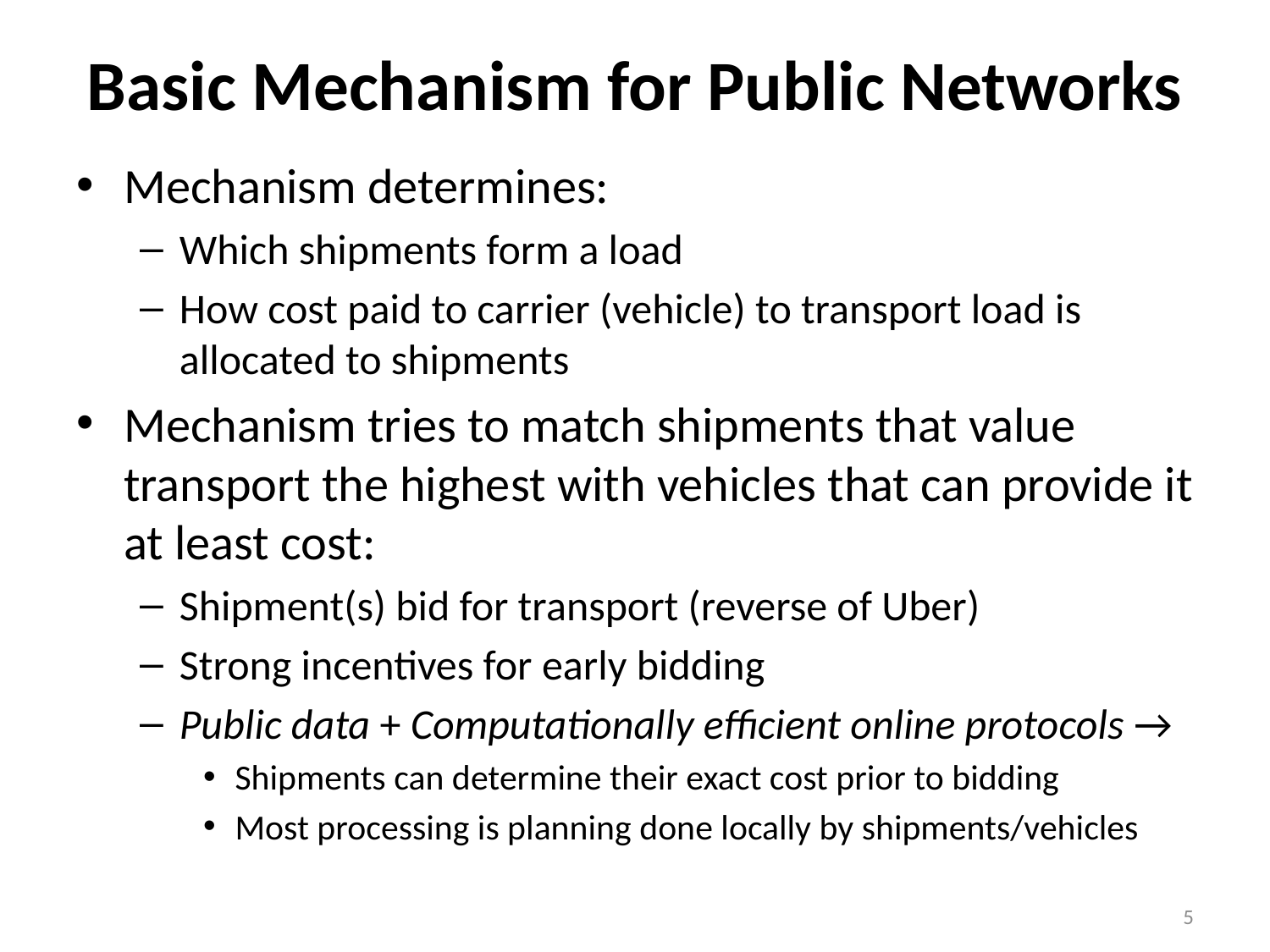

# Basic Mechanism for Public Networks
Mechanism determines:
Which shipments form a load
How cost paid to carrier (vehicle) to transport load is allocated to shipments
Mechanism tries to match shipments that value transport the highest with vehicles that can provide it at least cost:
Shipment(s) bid for transport (reverse of Uber)
Strong incentives for early bidding
Public data + Computationally efficient online protocols →
Shipments can determine their exact cost prior to bidding
Most processing is planning done locally by shipments/vehicles

5